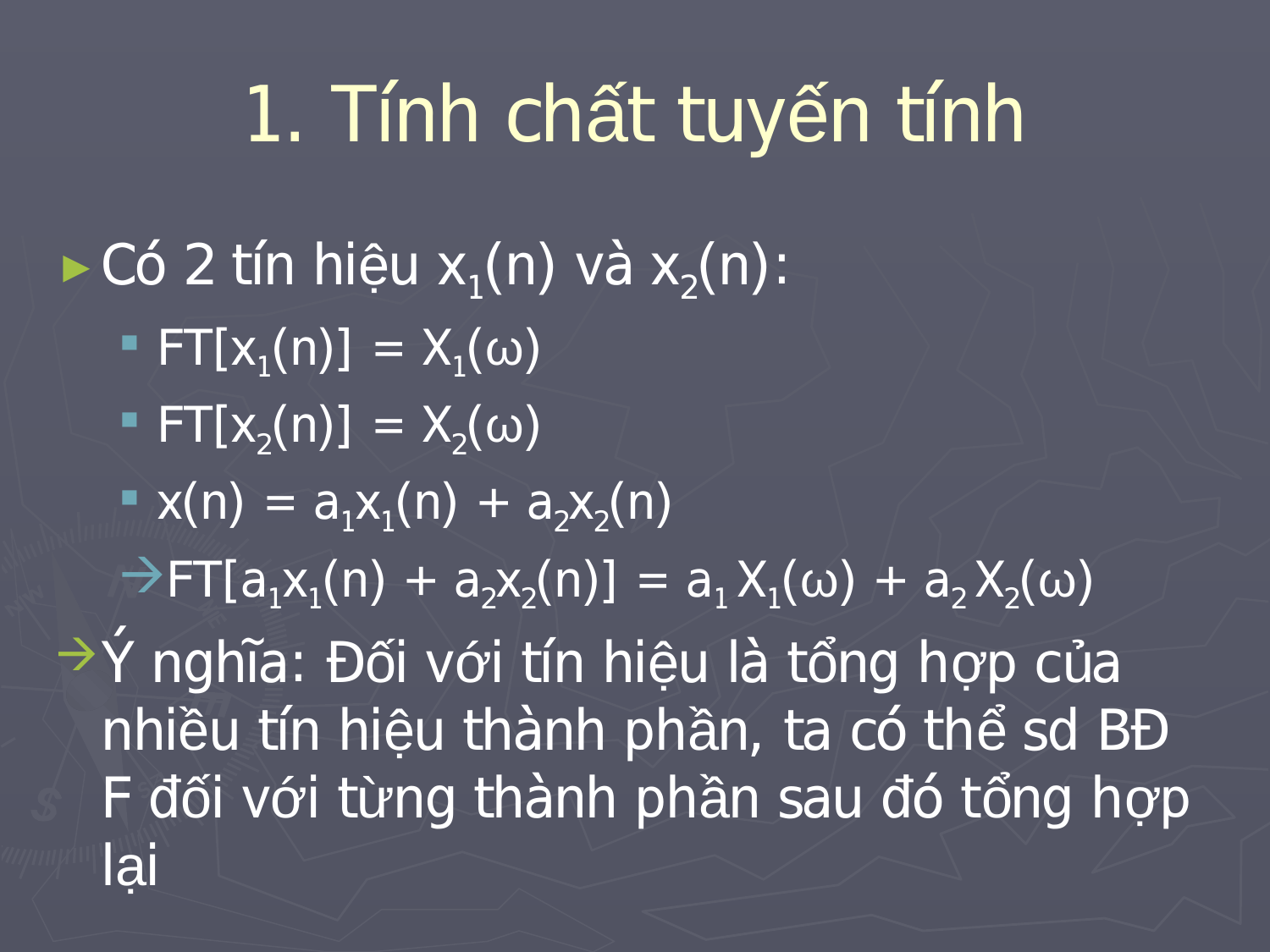

# 1. Tính chất tuyến tính
Có 2 tín hiệu x1(n) và x2(n):
FT[x1(n)] = X1(ω)
FT[x2(n)] = X2(ω)
x(n) = a1x1(n) + a2x2(n)
FT[a1x1(n) + a2x2(n)] = a1 X1(ω) + a2 X2(ω)
Ý nghĩa: Đối với tín hiệu là tổng hợp của nhiều tín hiệu thành phần, ta có thể sd BĐ F đối với từng thành phần sau đó tổng hợp lại